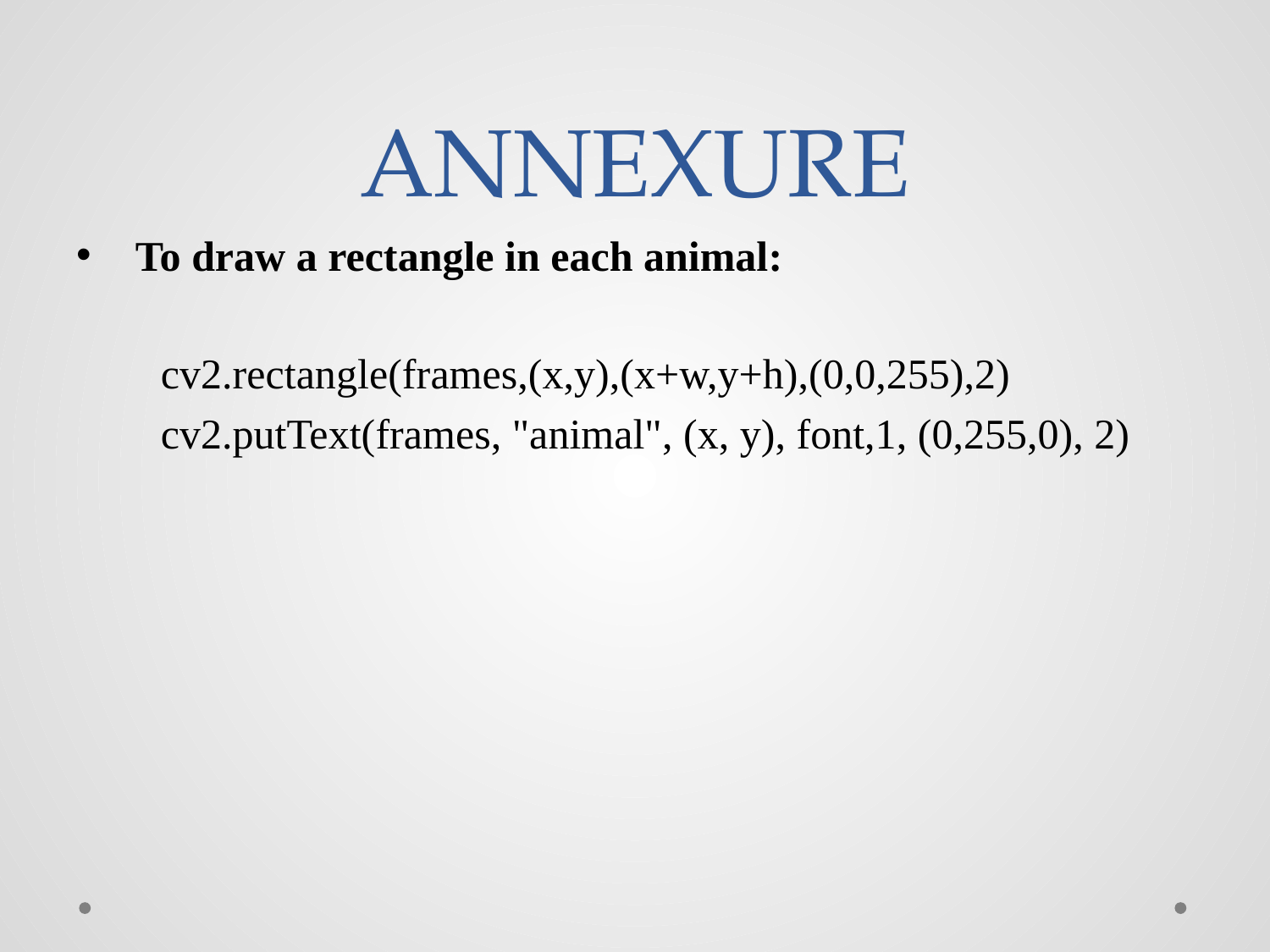

# ANNEXURE
 To draw a rectangle in each animal:

        cv2.rectangle(frames,(x,y),(x+w,y+h),(0,0,255),2)
        cv2.putText(frames, "animal", (x, y), font,1, (0,255,0), 2)